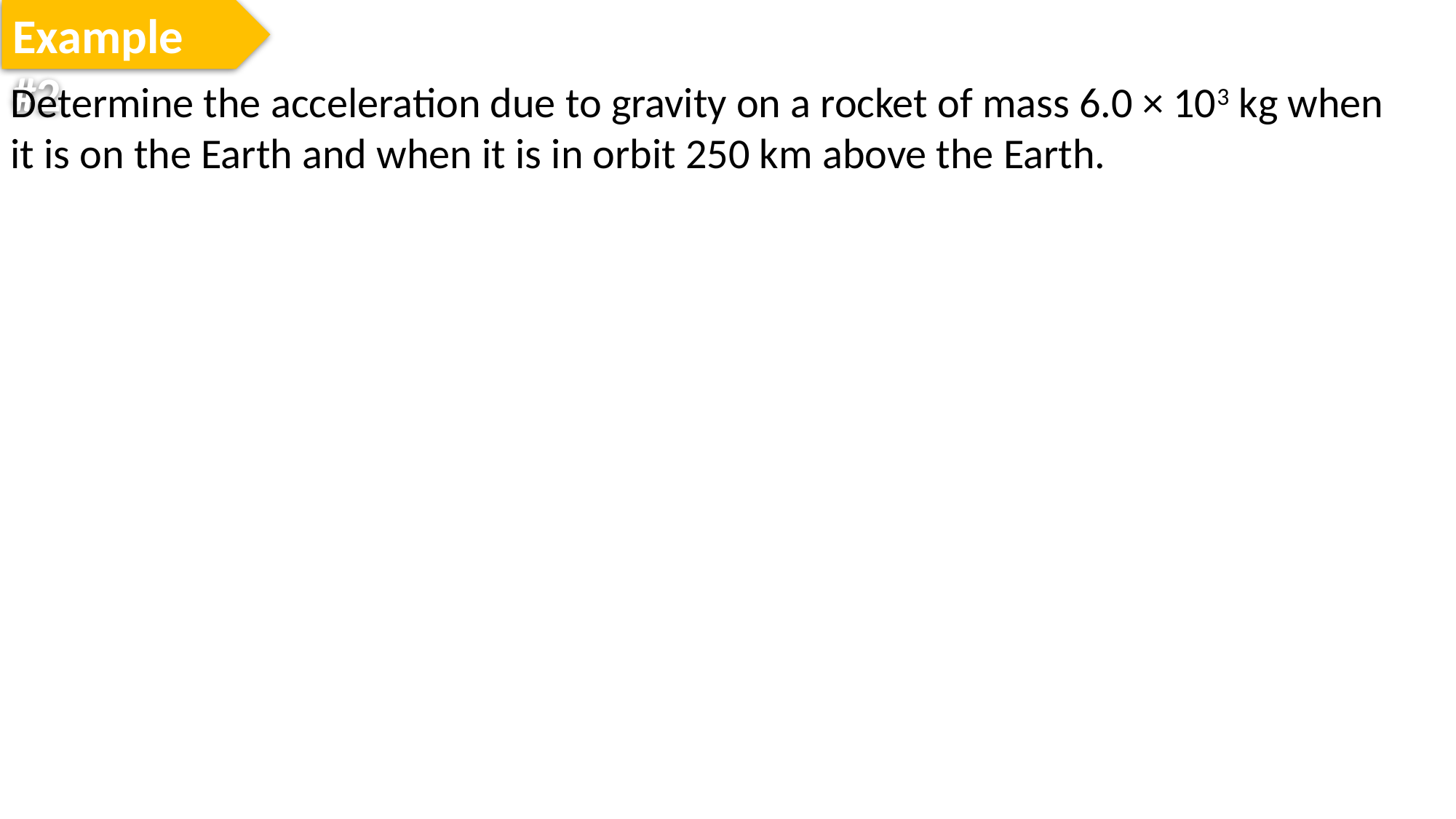

Example #2
Determine the acceleration due to gravity on a rocket of mass 6.0 × 103 kg when it is on the Earth and when it is in orbit 250 km above the Earth.